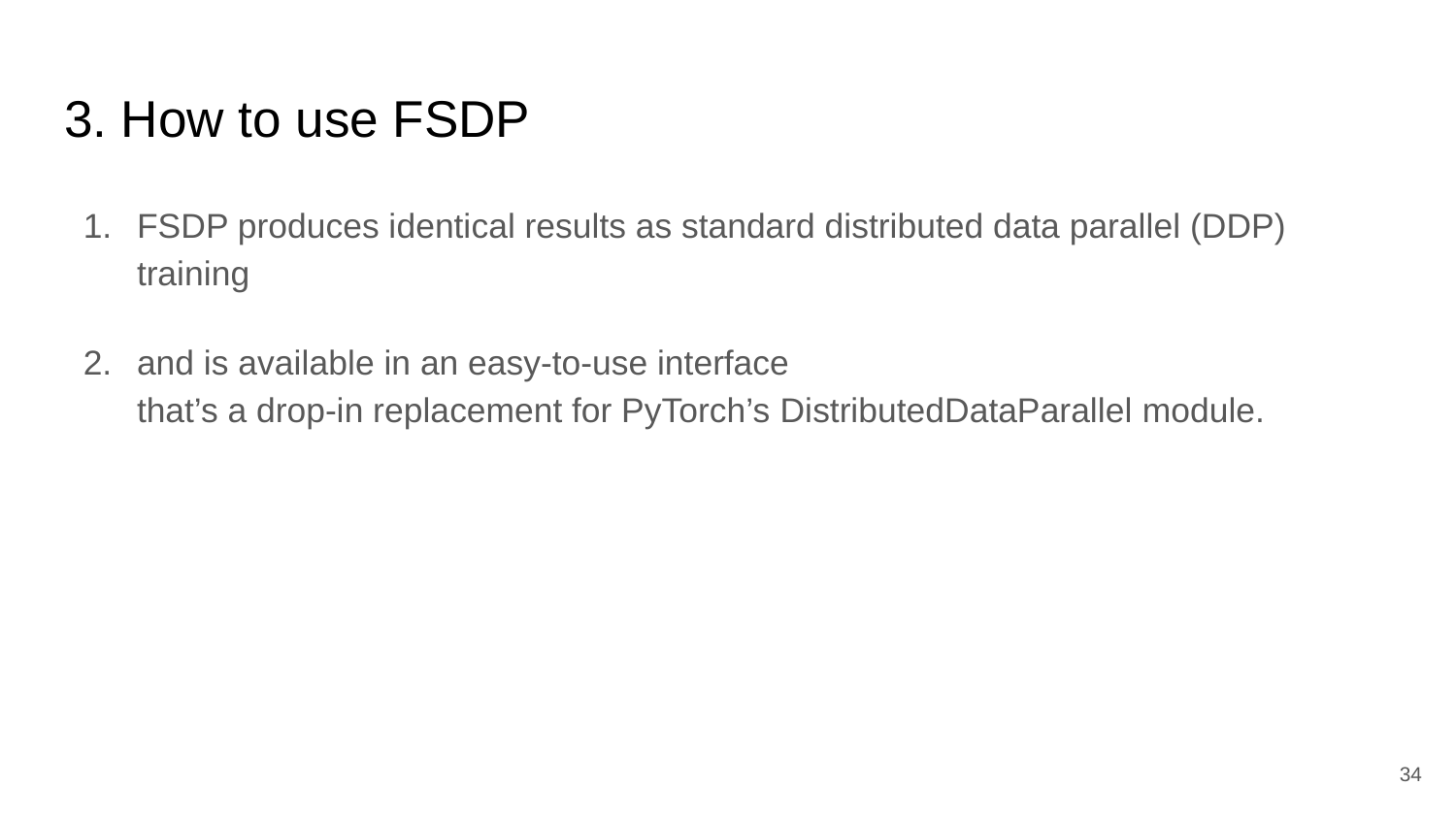

# 3. How to use FSDP
FSDP produces identical results as standard distributed data parallel (DDP) training
and is available in an easy-to-use interface
that’s a drop-in replacement for PyTorch’s DistributedDataParallel module.

34